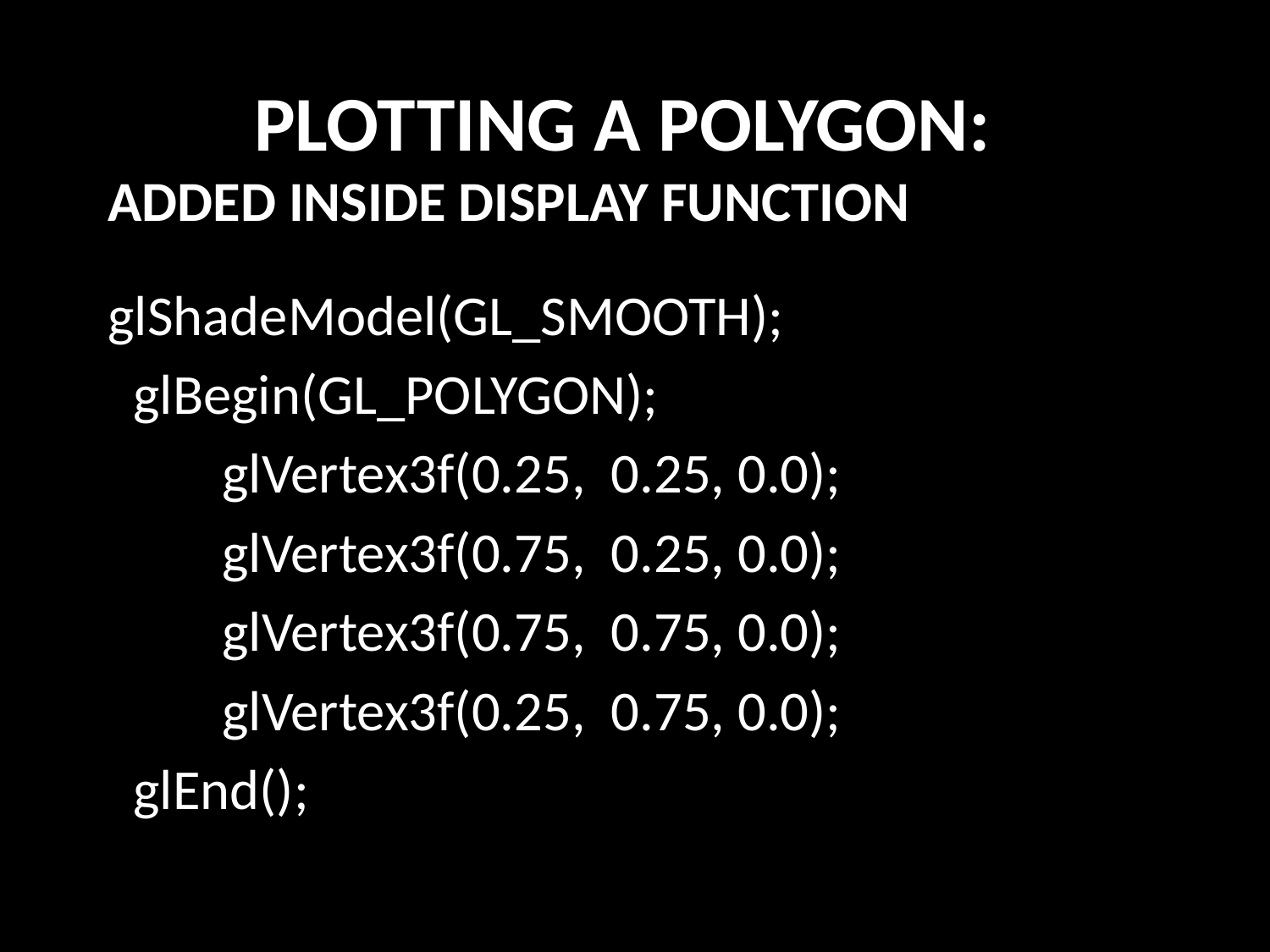

# PLOTTING A POLYGON:
ADDED INSIDE DISPLAY FUNCTION

glShadeModel(GL_SMOOTH);
  glBegin(GL_POLYGON);
         glVertex3f(0.25,  0.25, 0.0);
         glVertex3f(0.75,  0.25, 0.0);
         glVertex3f(0.75,  0.75, 0.0);
         glVertex3f(0.25,  0.75, 0.0);
  glEnd();